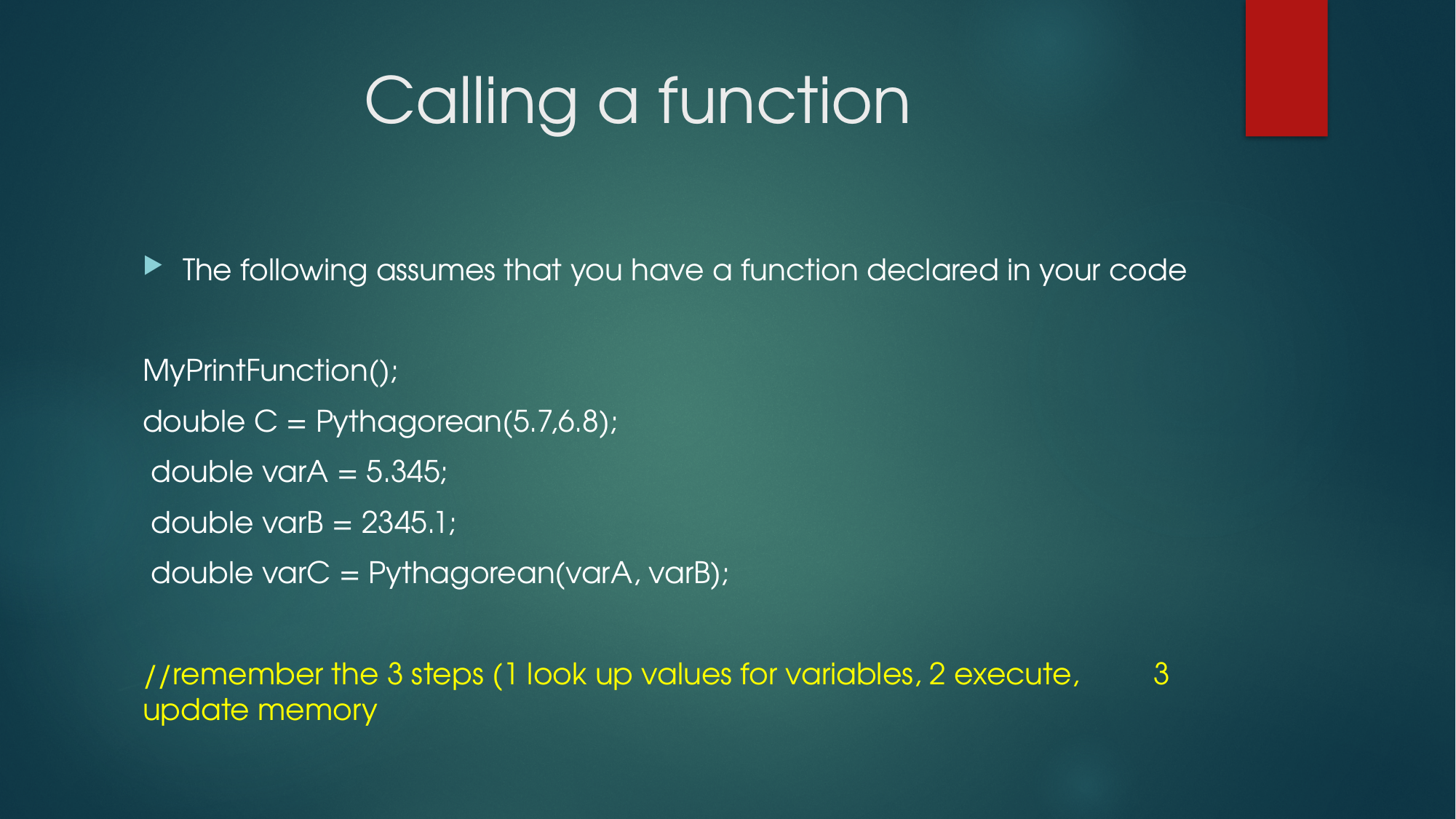

# Calling a function
The following assumes that you have a function declared in your code

MyPrintFunction();
double C = Pythagorean(5.7,6.8);
 double varA = 5.345;
 double varB = 2345.1;
 double varC = Pythagorean(varA, varB);

//remember the 3 steps (1 look up values for variables, 2 execute,         3 update memory